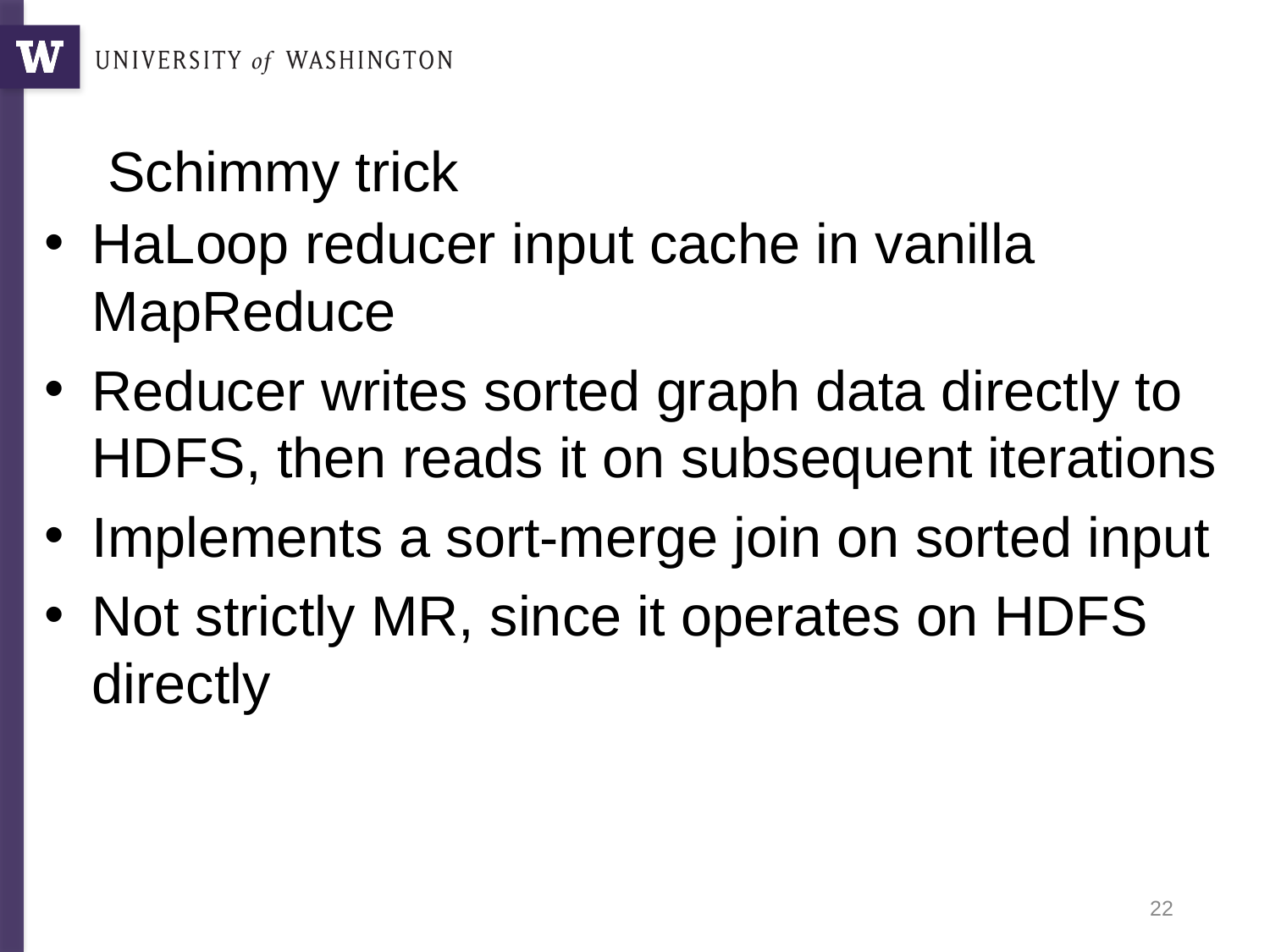

Lin and Schatz 2010
# Schimmy trick
HaLoop reducer input cache in vanilla MapReduce
Reducer writes sorted graph data directly to HDFS, then reads it on subsequent iterations
Implements a sort-merge join on sorted input
Not strictly MR, since it operates on HDFS directly
22